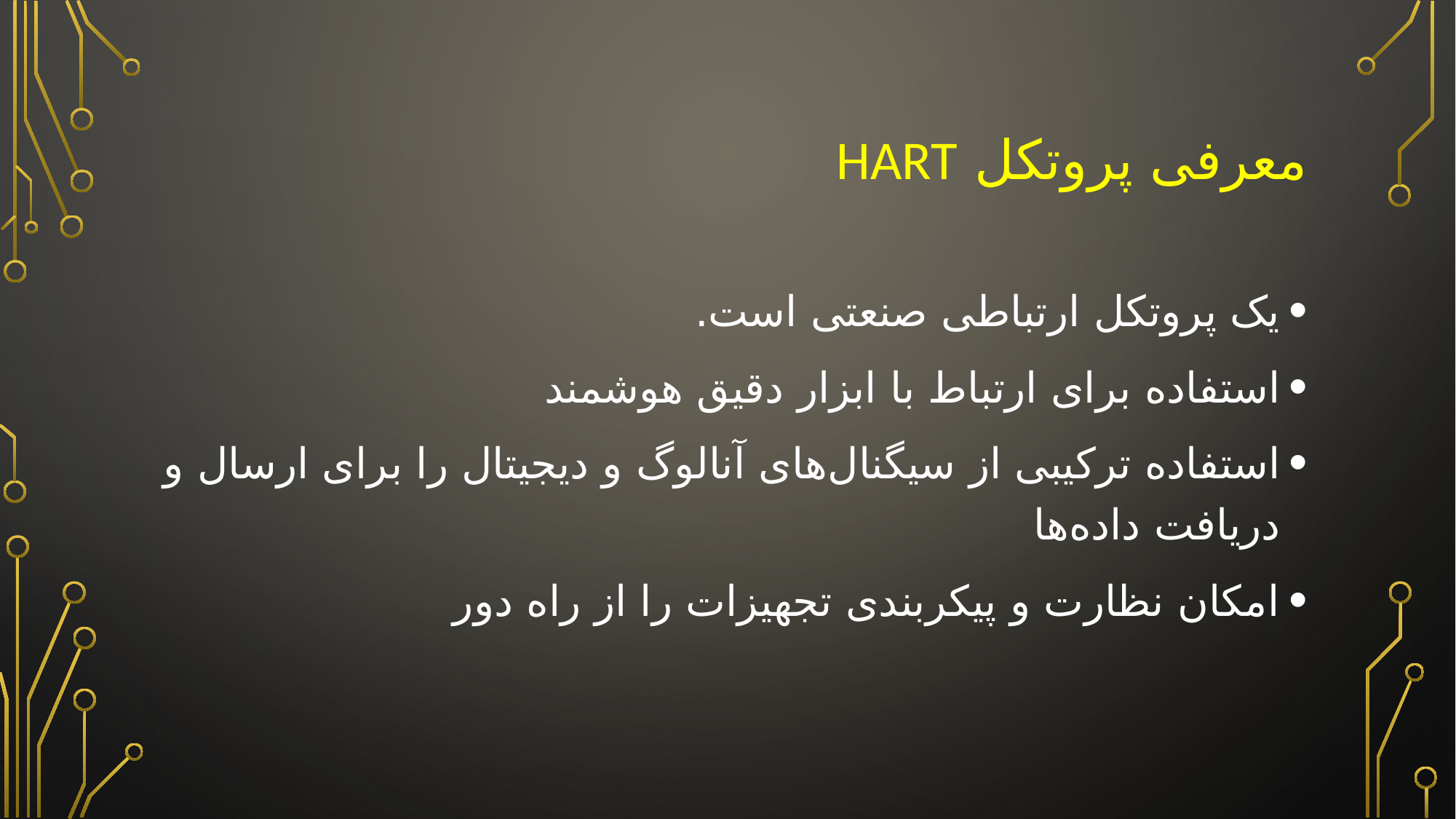

# معرفی پروتکل HART
یک پروتکل ارتباطی صنعتی است.
استفاده برای ارتباط با ابزار دقیق هوشمند
استفاده ترکیبی از سیگنال‌های آنالوگ و دیجیتال را برای ارسال و دریافت داده‌ها
امکان نظارت و پیکربندی تجهیزات را از راه دور